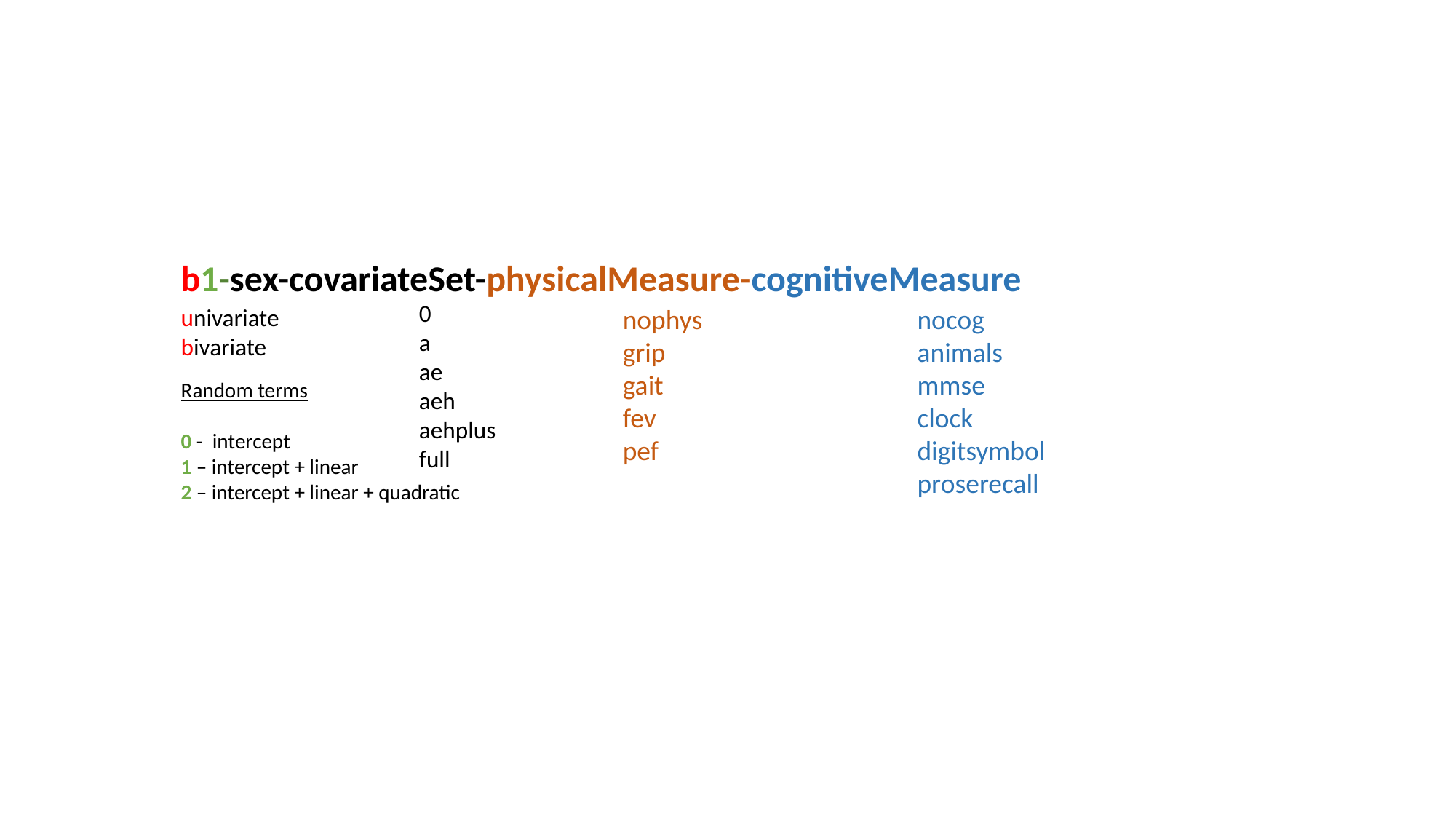

b1-sex-covariateSet-physicalMeasure-cognitiveMeasure
0
a
ae
aeh
aehplus
full
univariate
bivariate

nophys
grip
gait
fev
pef

nocog
animals
mmse
clock
digitsymbol
proserecall
Random terms

0 -  intercept
1 – intercept + linear
2 – intercept + linear + quadratic